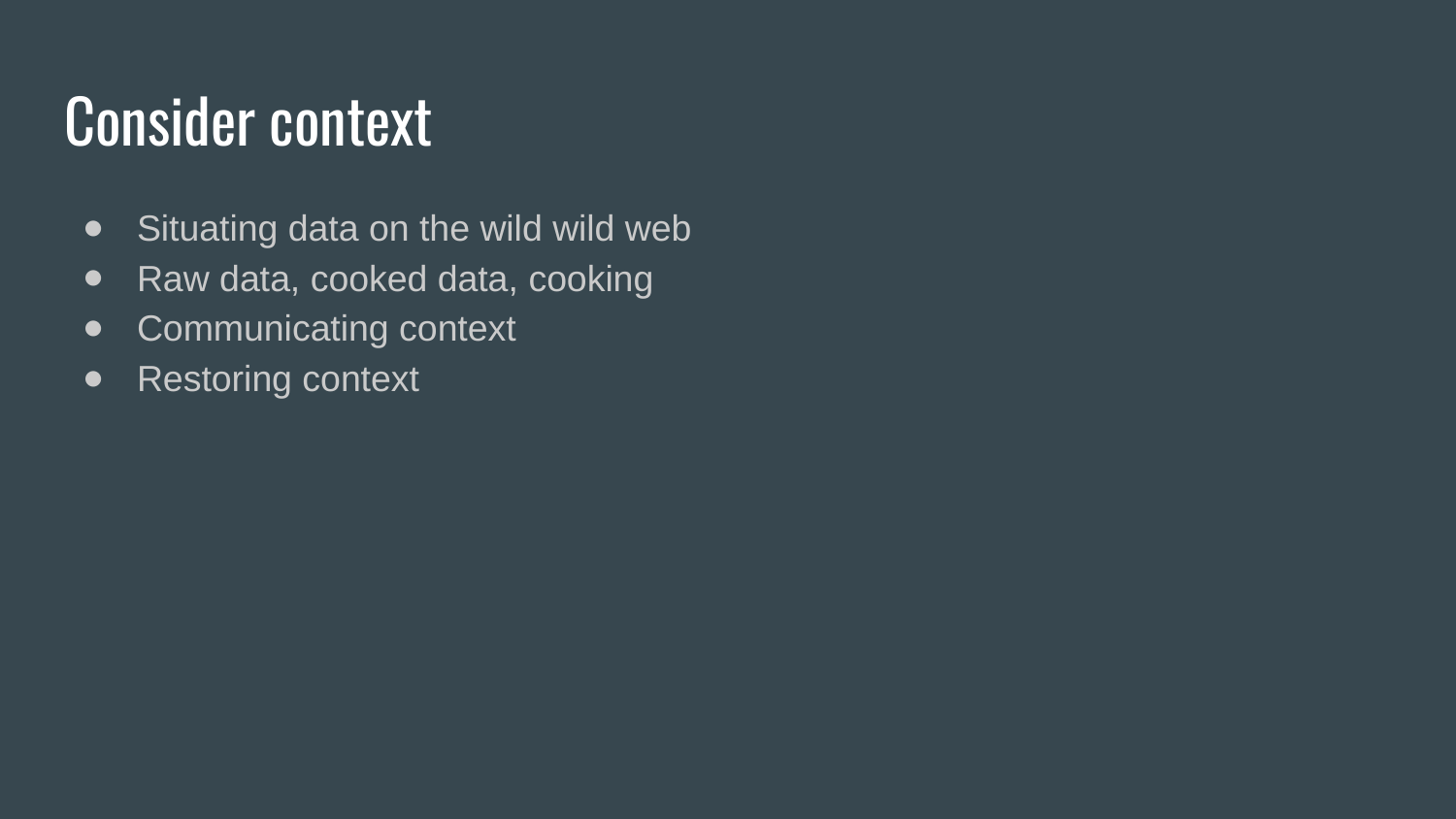

# Consider context
Situating data on the wild wild web
Raw data, cooked data, cooking
Communicating context
Restoring context